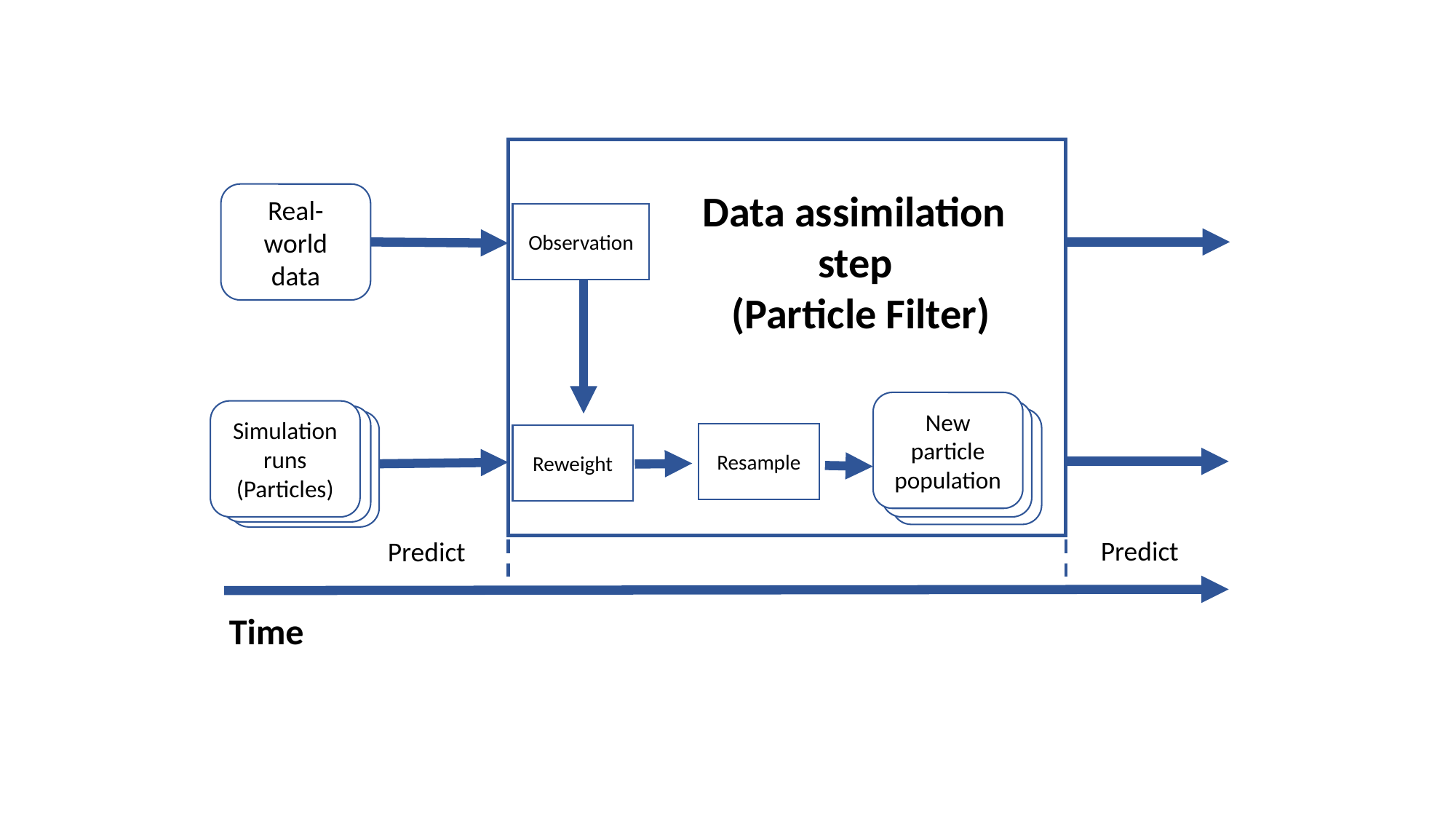

Data assimilation
            step
   (Particle Filter)
Real-world
data
Observation
New particle population
Simulation runs
(Particles)
Particles

New particle population
Particles
Resample
Reweight
Predict
Predict
Time